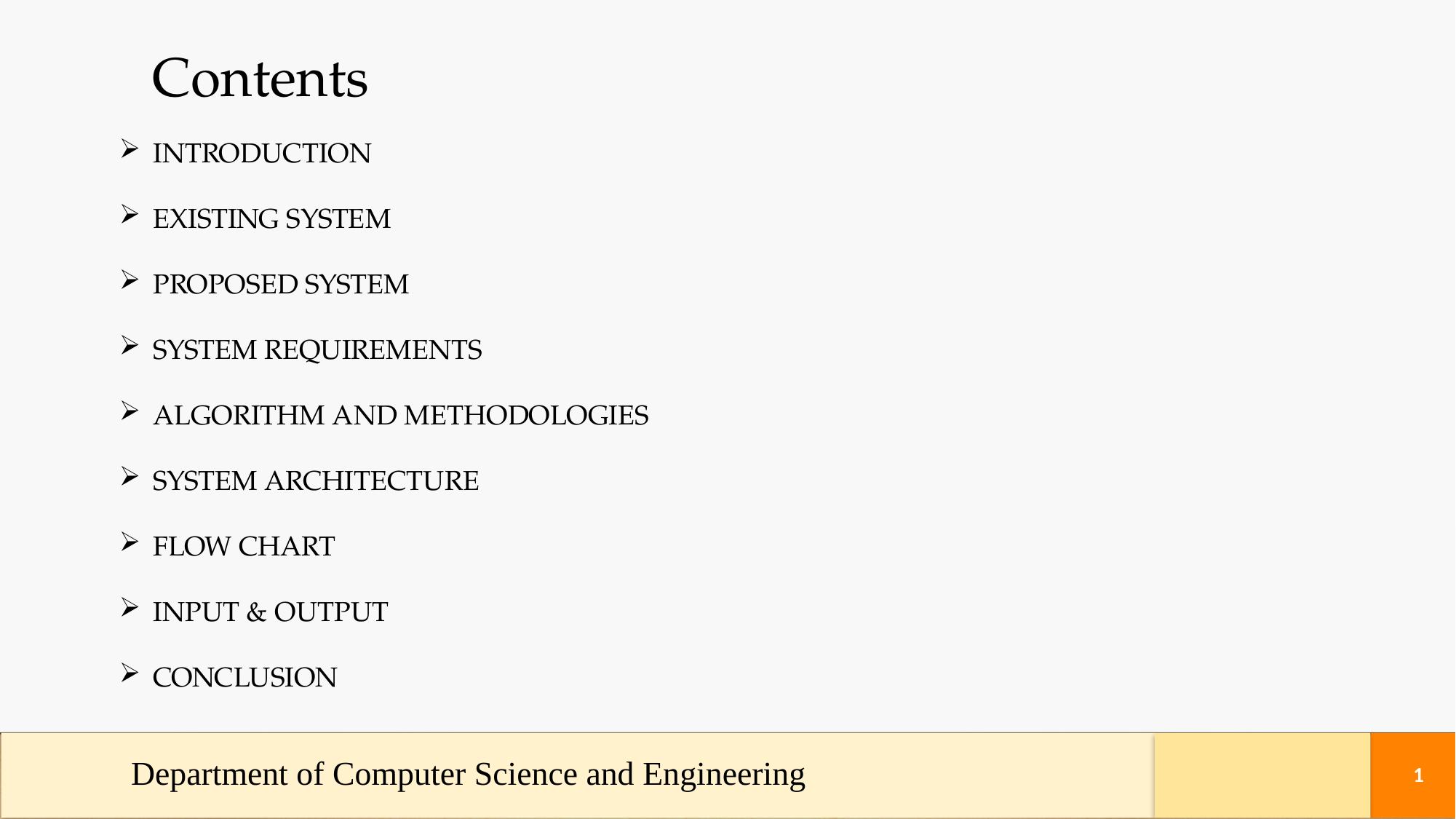

Contents

INTRODUCTION

EXISTING SYSTEM

PROPOSED SYSTEM

SYSTEM REQUIREMENTS

ALGORITHM AND METHODOLOGIES

SYSTEM ARCHITECTURE

FLOW CHART

INPUT & OUTPUT

CONCLUSION

Department of Computer Science and Engineering
1